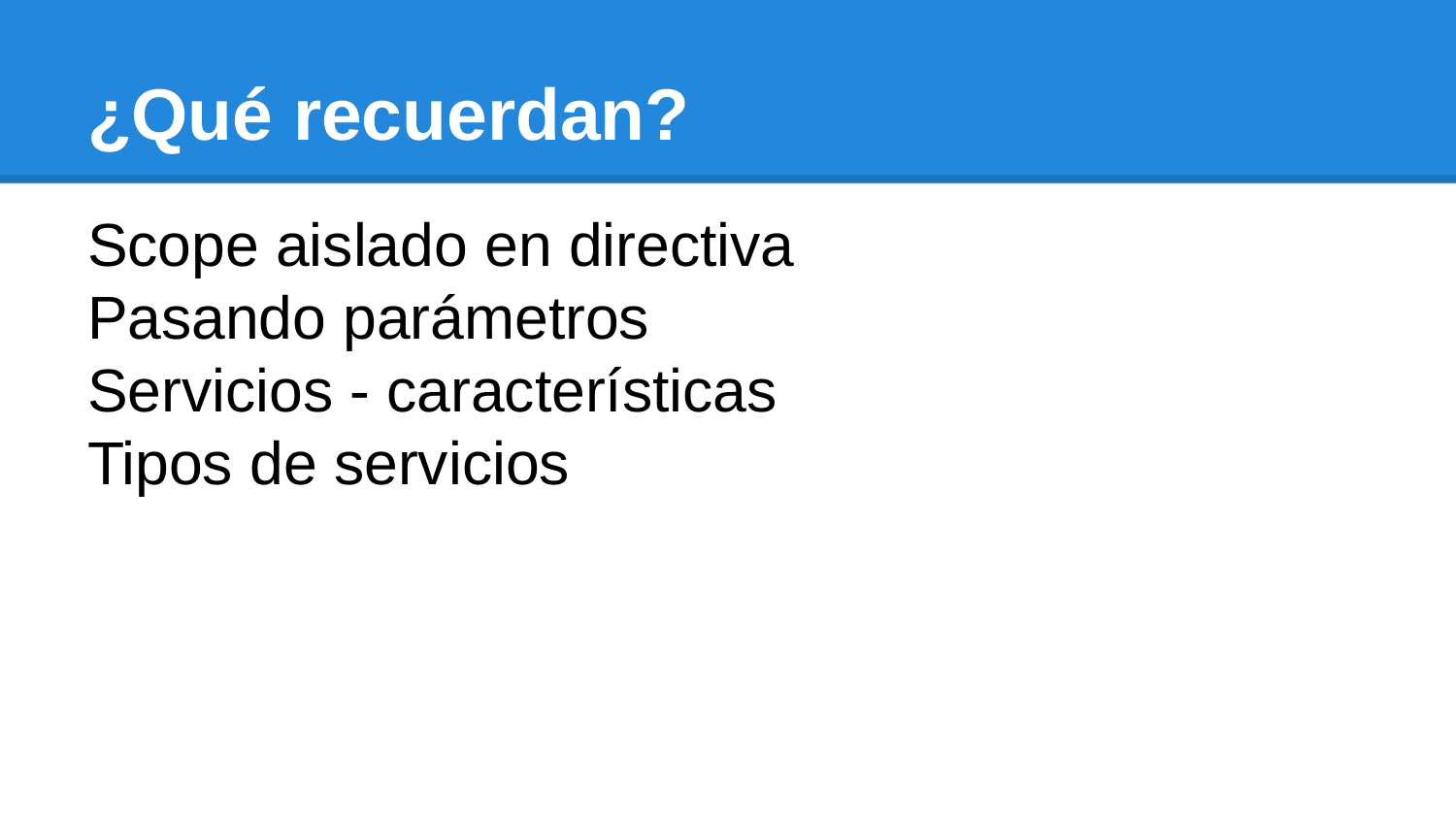

# ¿Qué recuerdan?
Scope aislado en directiva
Pasando parámetros
Servicios - características
Tipos de servicios